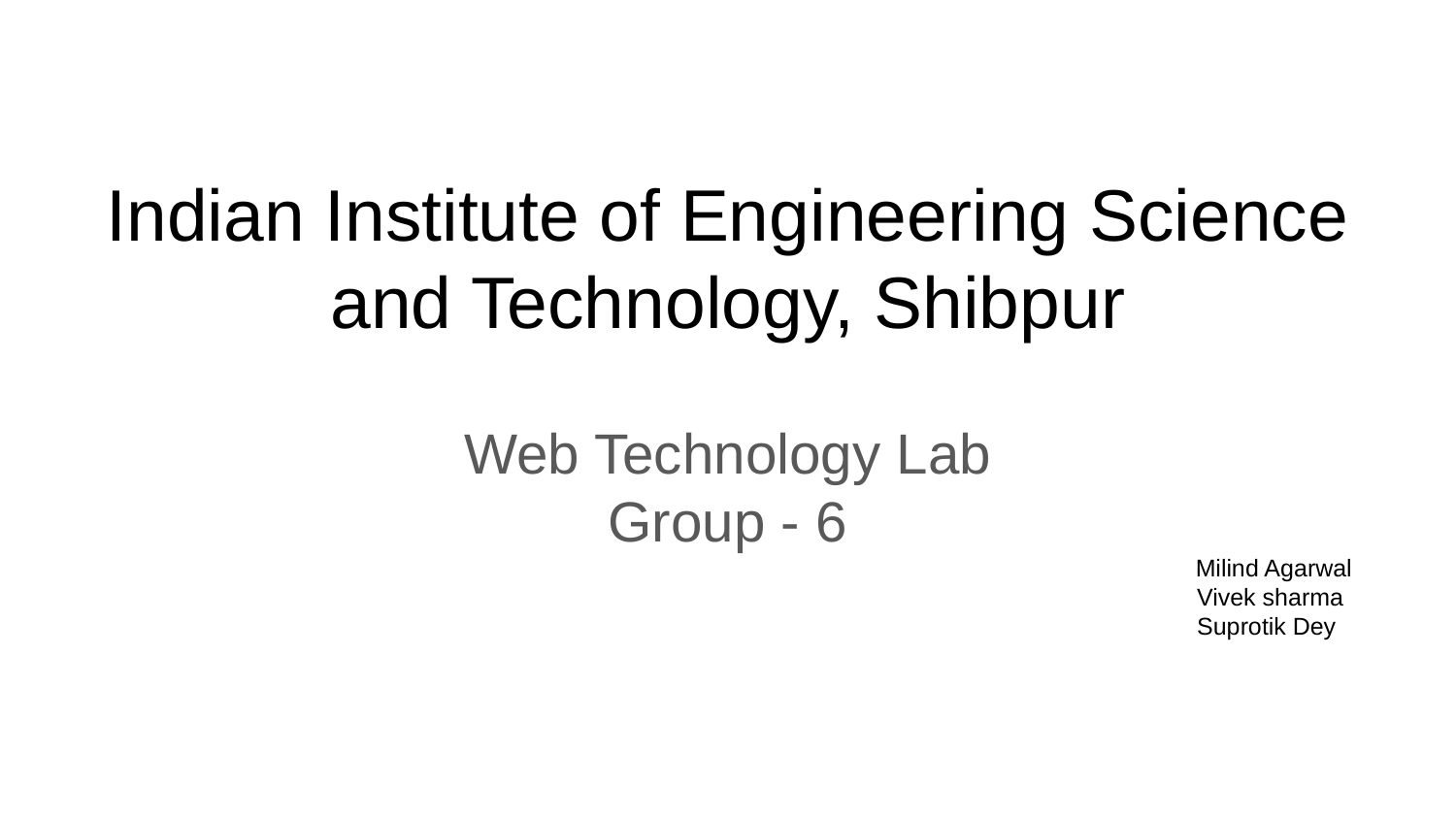

# Indian Institute of Engineering Science and Technology, Shibpur

Web Technology Lab
Group - 6
Milind Agarwal
      Vivek sharma
      Suprotik Dey